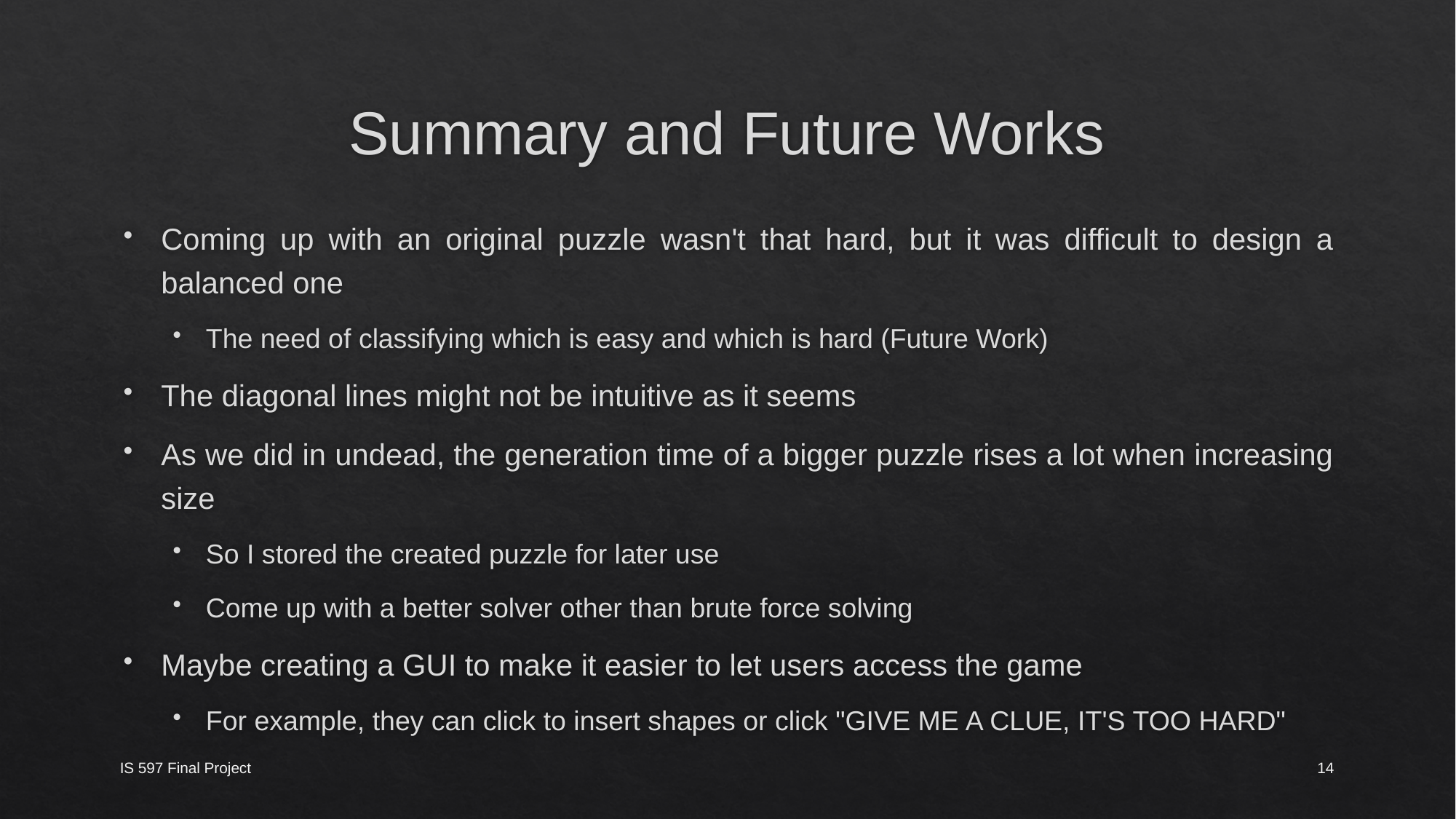

# Summary and Future Works
Coming up with an original puzzle wasn't that hard, but it was difficult to design a balanced one
The need of classifying which is easy and which is hard (Future Work)
The diagonal lines might not be intuitive as it seems
As we did in undead, the generation time of a bigger puzzle rises a lot when increasing size
So I stored the created puzzle for later use
Come up with a better solver other than brute force solving
Maybe creating a GUI to make it easier to let users access the game
For example, they can click to insert shapes or click "GIVE ME A CLUE, IT'S TOO HARD"

IS 597 Final Project
14